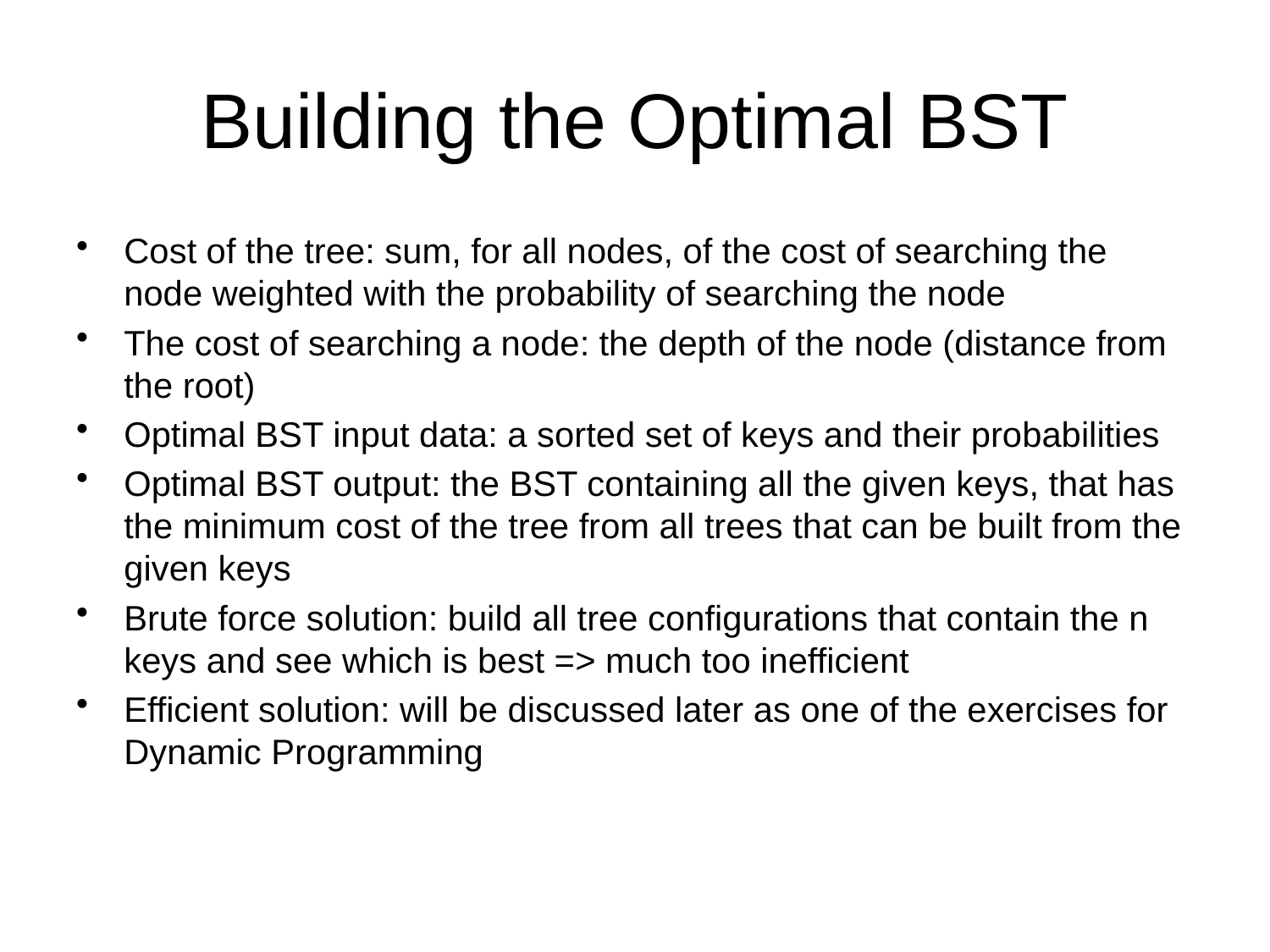

# Building the Optimal BST
Cost of the tree: sum, for all nodes, of the cost of searching the node weighted with the probability of searching the node
The cost of searching a node: the depth of the node (distance from the root)
Optimal BST input data: a sorted set of keys and their probabilities
Optimal BST output: the BST containing all the given keys, that has the minimum cost of the tree from all trees that can be built from the given keys
Brute force solution: build all tree configurations that contain the n keys and see which is best => much too inefficient
Efficient solution: will be discussed later as one of the exercises for Dynamic Programming